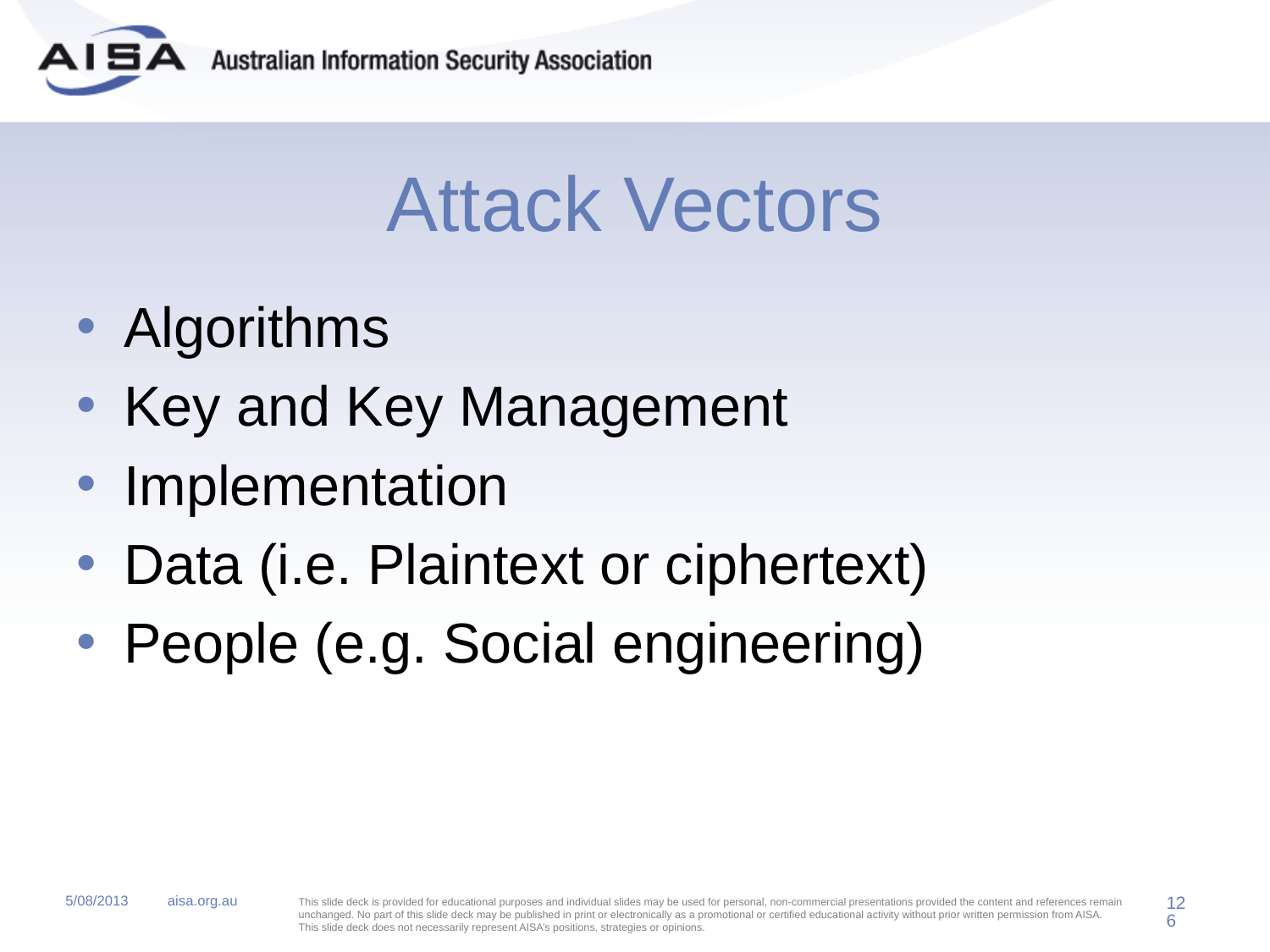

# Attack Vectors
Algorithms
Key and Key Management
Implementation
Data (i.e. Plaintext or ciphertext)
People (e.g. Social engineering)